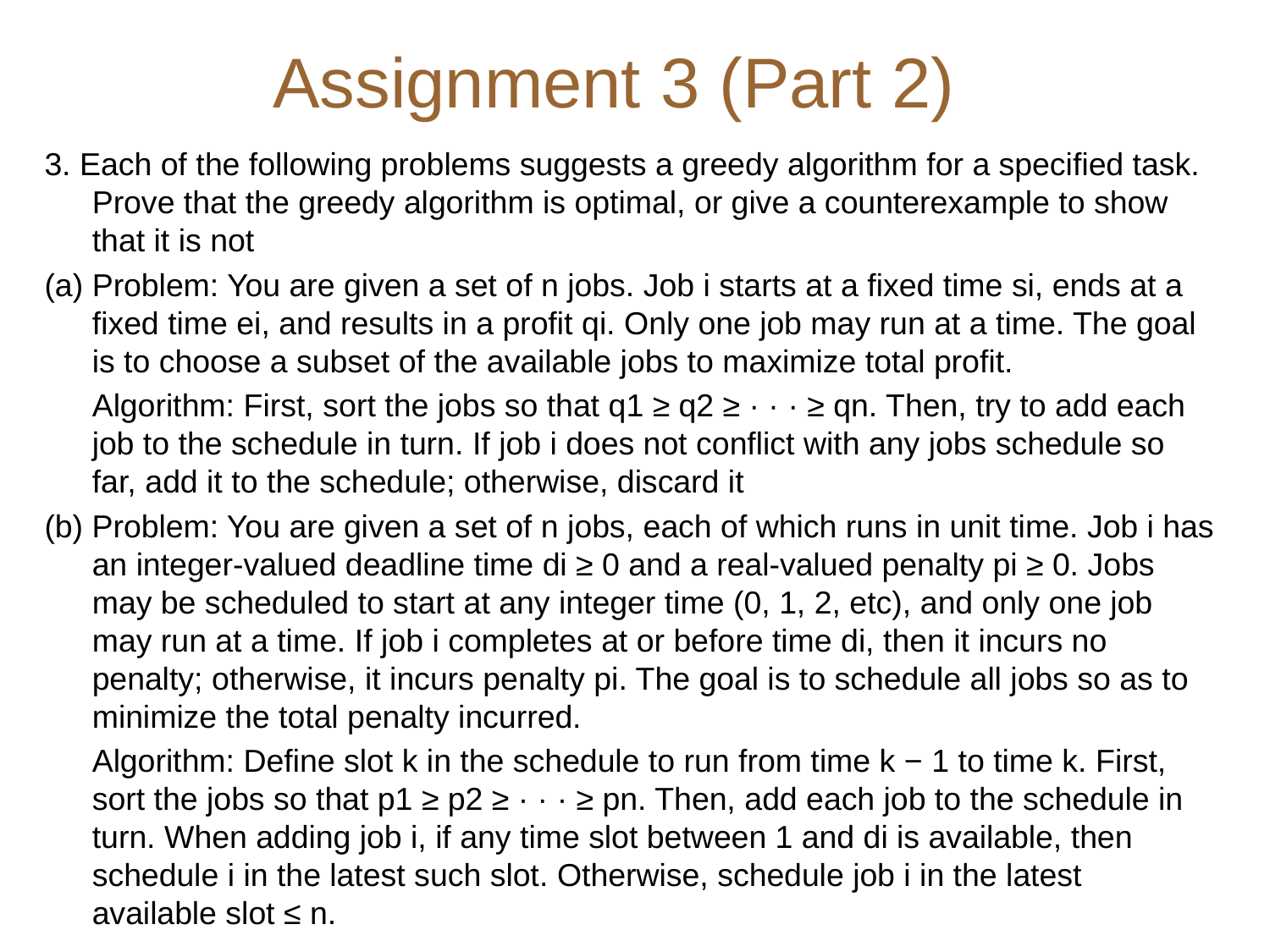

# Assignment 3 (Part 2)
3. Each of the following problems suggests a greedy algorithm for a speciﬁed task. Prove that the greedy algorithm is optimal, or give a counterexample to show that it is not
Problem: You are given a set of n jobs. Job i starts at a ﬁxed time si, ends at a ﬁxed time ei, and results in a proﬁt qi. Only one job may run at a time. The goal is to choose a subset of the available jobs to maximize total proﬁt.
	Algorithm: First, sort the jobs so that q1 ≥ q2 ≥ · · · ≥ qn. Then, try to add each job to the schedule in turn. If job i does not conﬂict with any jobs schedule so far, add it to the schedule; otherwise, discard it
(b) Problem: You are given a set of n jobs, each of which runs in unit time. Job i has an integer-valued deadline time di ≥ 0 and a real-valued penalty pi ≥ 0. Jobs may be scheduled to start at any integer time (0, 1, 2, etc), and only one job may run at a time. If job i completes at or before time di, then it incurs no penalty; otherwise, it incurs penalty pi. The goal is to schedule all jobs so as to minimize the total penalty incurred.
	Algorithm: Deﬁne slot k in the schedule to run from time k − 1 to time k. First, sort the jobs so that p1 ≥ p2 ≥ · · · ≥ pn. Then, add each job to the schedule in turn. When adding job i, if any time slot between 1 and di is available, then schedule i in the latest such slot. Otherwise, schedule job i in the latest available slot ≤ n.